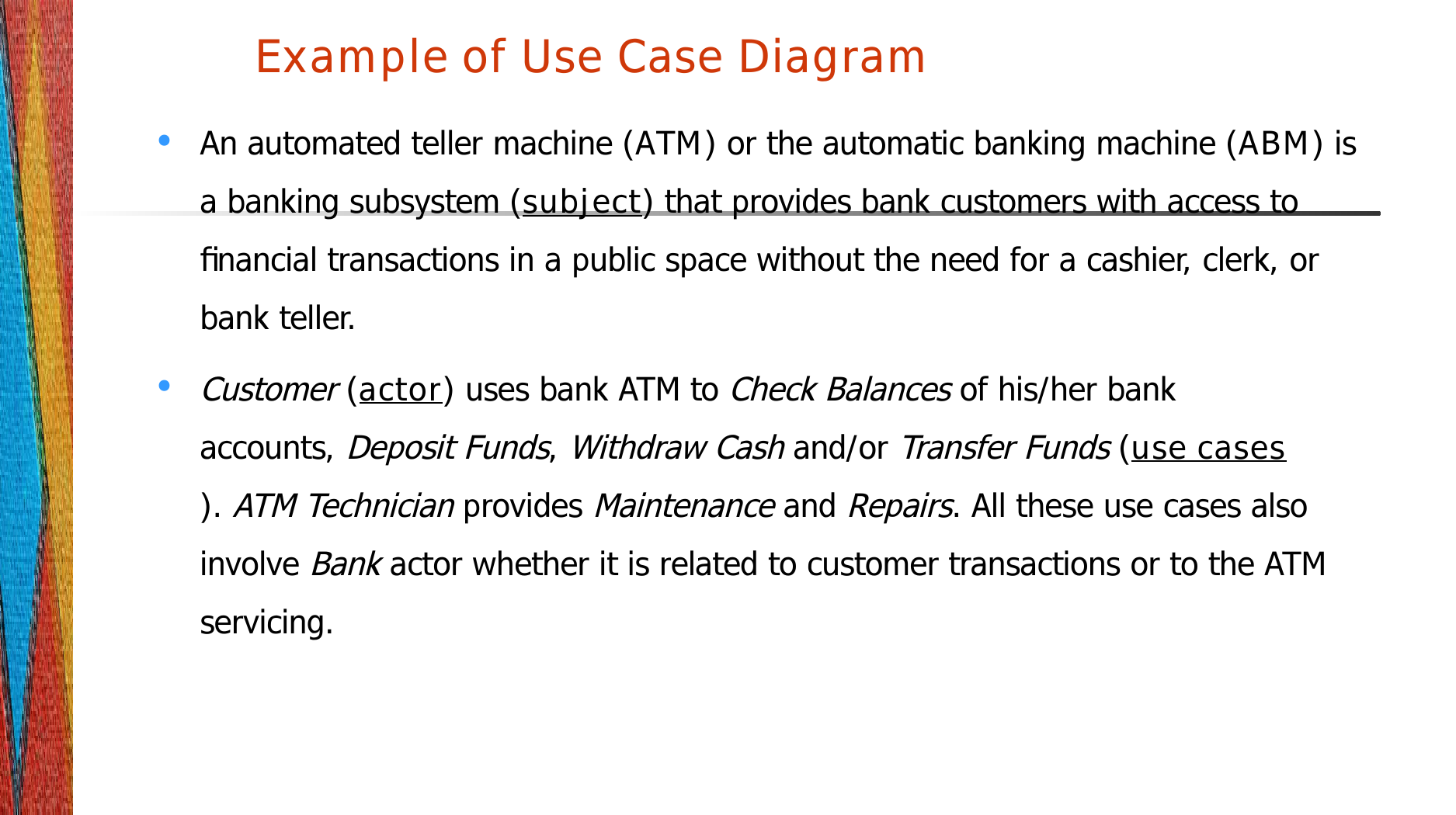

# Example of Use Case Diagram
An automated teller machine (ATM) or the automatic banking machine (ABM) is a banking subsystem (subject) that provides bank customers with access to financial transactions in a public space without the need for a cashier, clerk, or bank teller.
Customer (actor) uses bank ATM to Check Balances of his/her bank accounts, Deposit Funds, Withdraw Cash and/or Transfer Funds (use cases). ATM Technician provides Maintenance and Repairs. All these use cases also involve Bank actor whether it is related to customer transactions or to the ATM servicing.

18-13